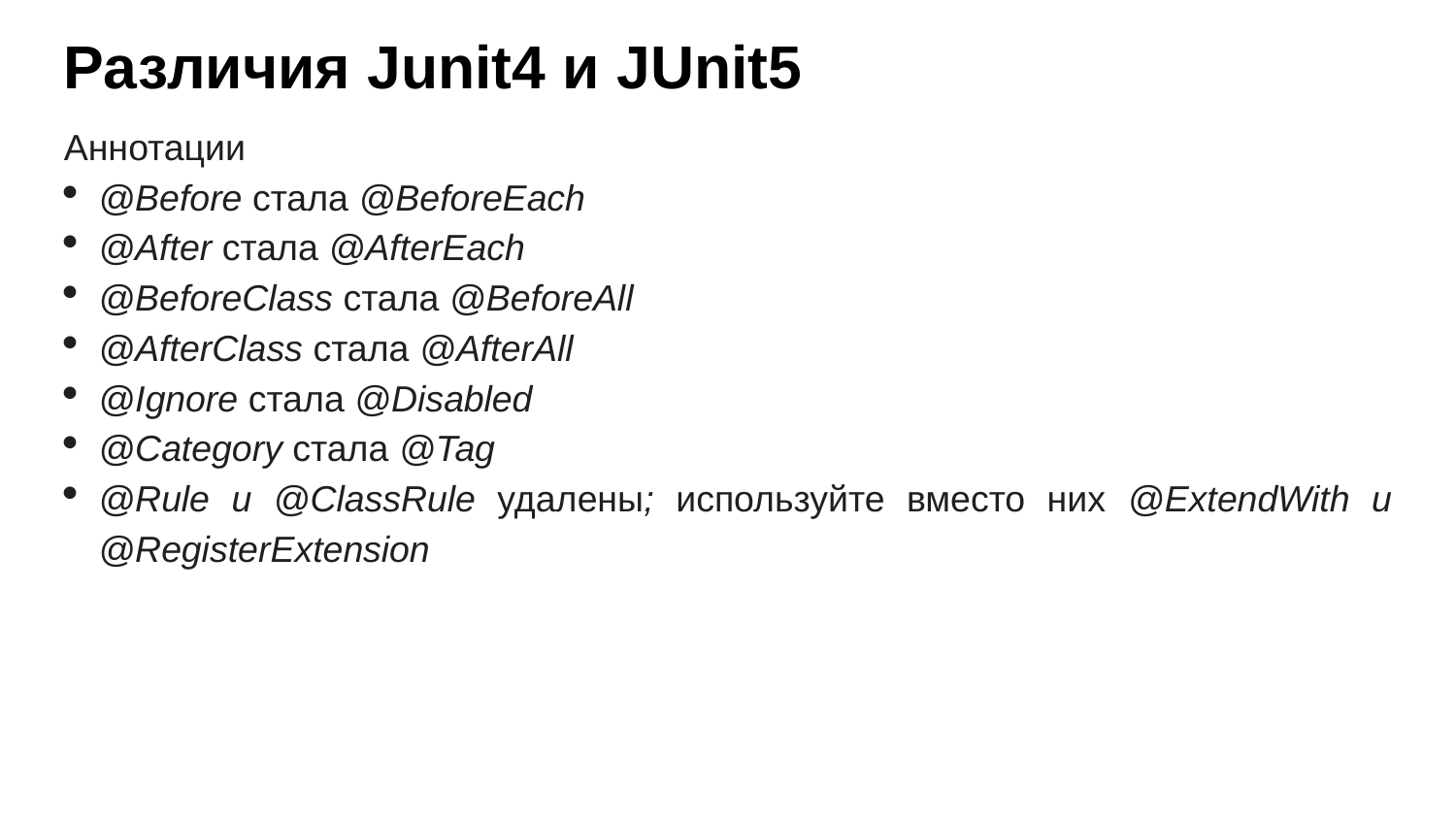

Различия Junit4 и JUnit5
Аннотации
@Before стала @BeforeEach
@After стала @AfterEach
@BeforeClass стала @BeforeAll
@AfterClass стала @AfterAll
@Ignore стала @Disabled
@Category стала @Tag
@Rule и @ClassRule удалены; используйте вместо них @ExtendWith и @RegisterExtension